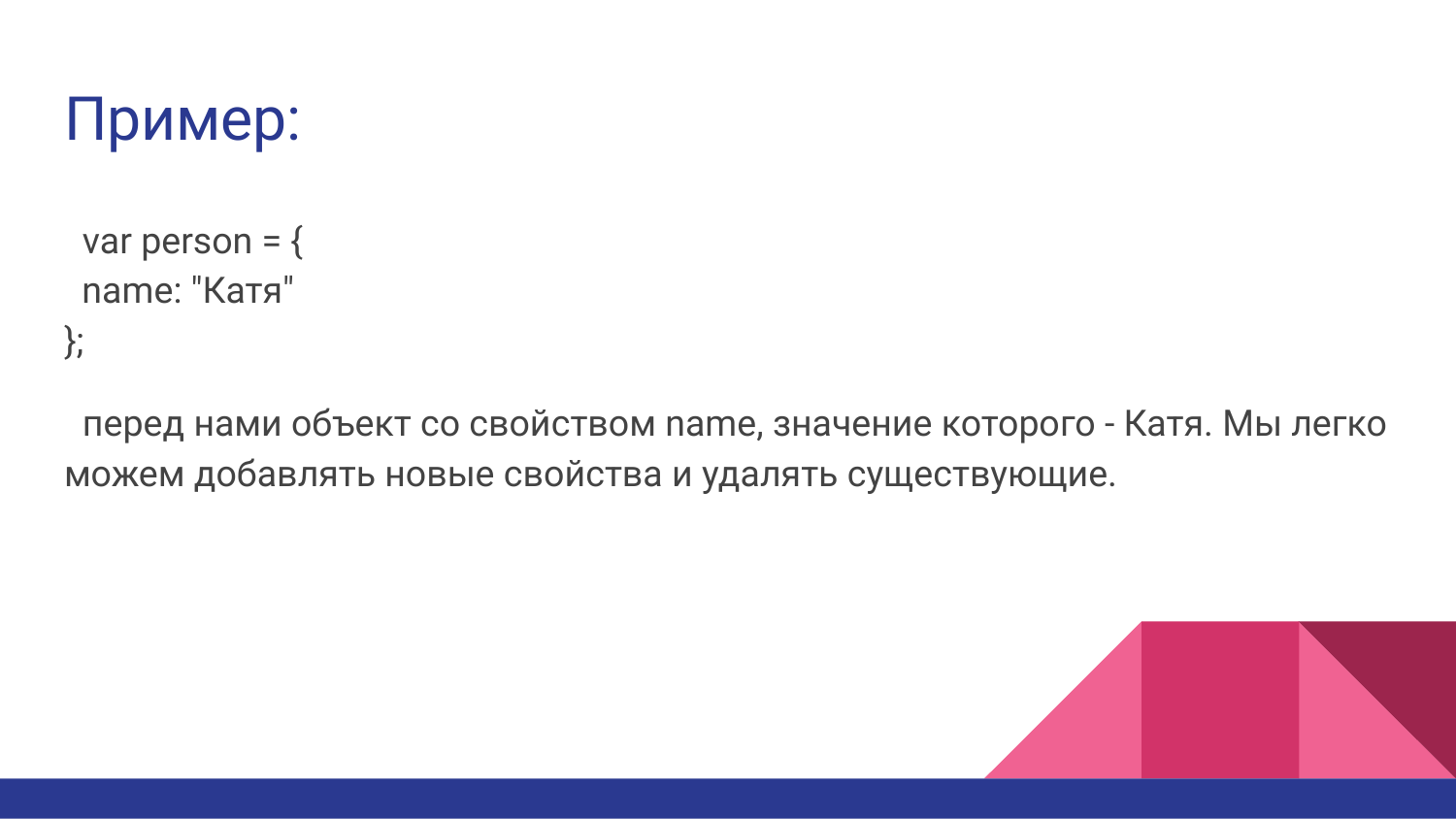

# Пример:
var person = {
  name: "Катя"
};
перед нами объект со свойством name, значение которого - Катя. Мы легко можем добавлять новые свойства и удалять существующие.